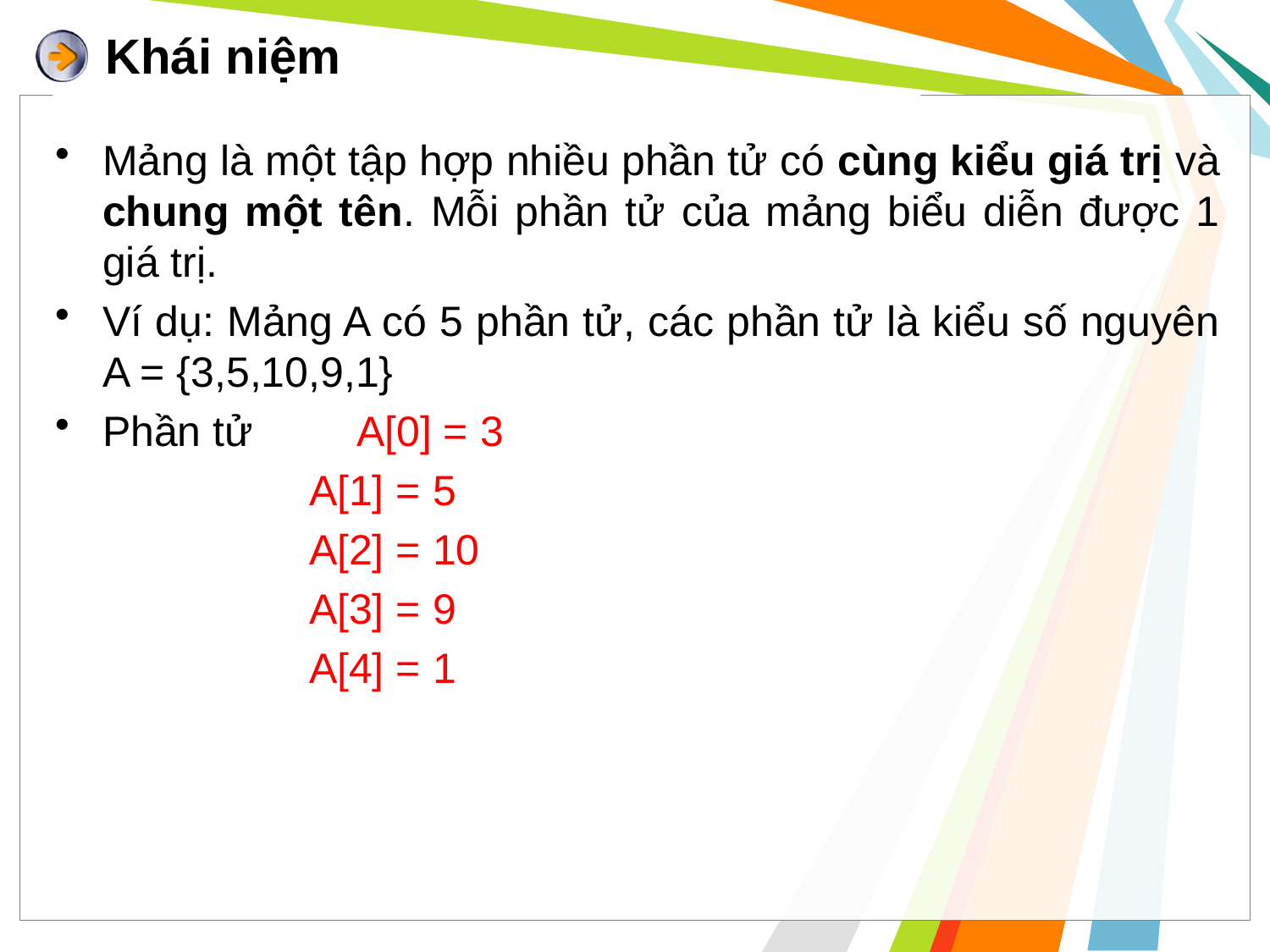

# Khái niệm
Mảng là một tập hợp nhiều phần tử có cùng kiểu giá trị và chung một tên. Mỗi phần tử của mảng biểu diễn được 1 giá trị.
Ví dụ: Mảng A có 5 phần tử, các phần tử là kiểu số nguyên A = {3,5,10,9,1}
Phần tử  	A[0] = 3
		A[1] = 5
		A[2] = 10
		A[3] = 9
		A[4] = 1